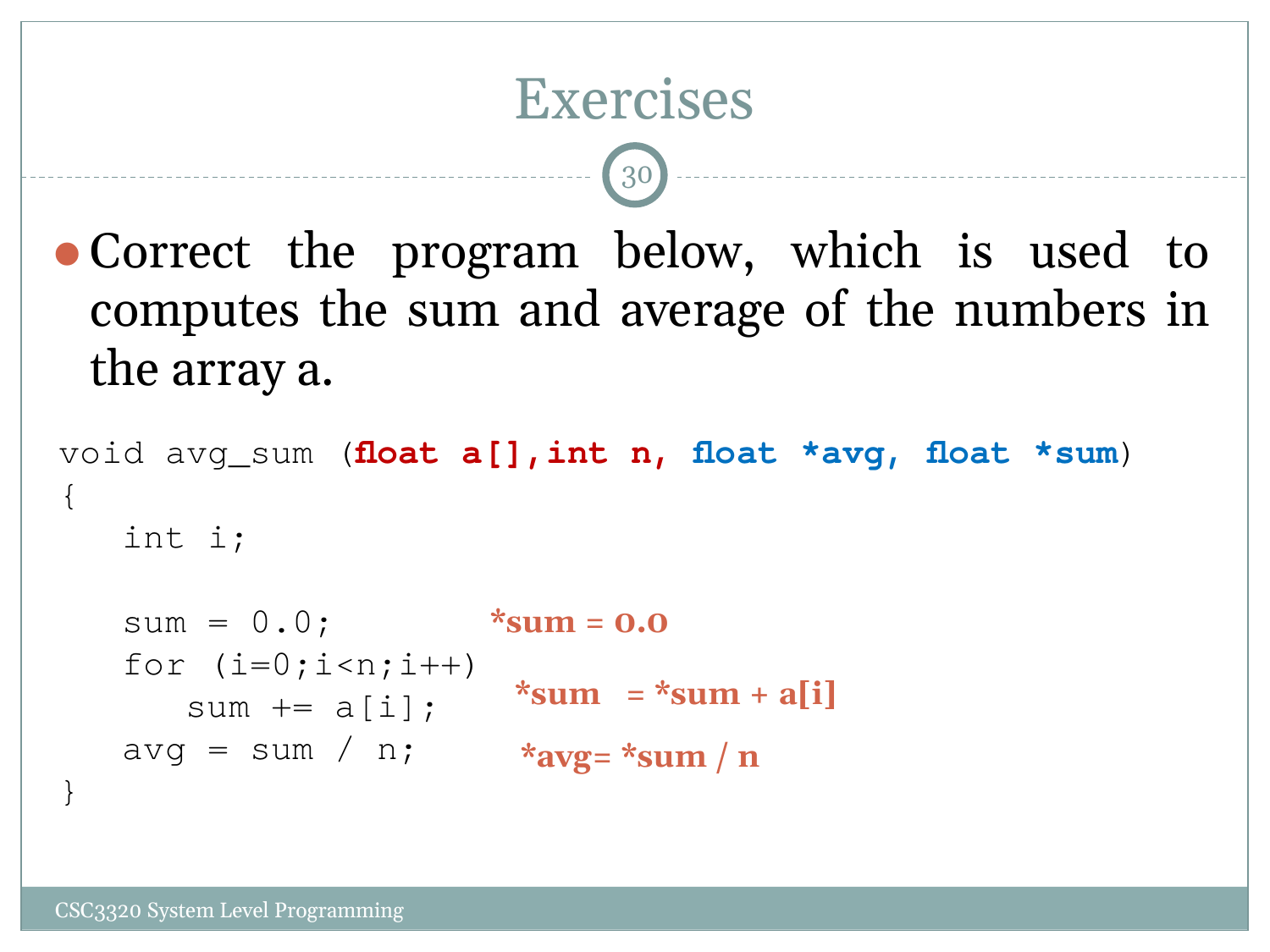

# Exercises
30
Correct the program below, which is used to computes the sum and average of the numbers in the array a.
void avg_sum (float a[],int n, float *avg, float *sum)
{
   int i;

   sum = 0.0;
   for (i=0;i<n;i++)
      sum += a[i];
   avg = sum / n;
}
*sum = 0.0
*sum   = *sum + a[i]
*avg= *sum / n
CSC3320 System Level Programming